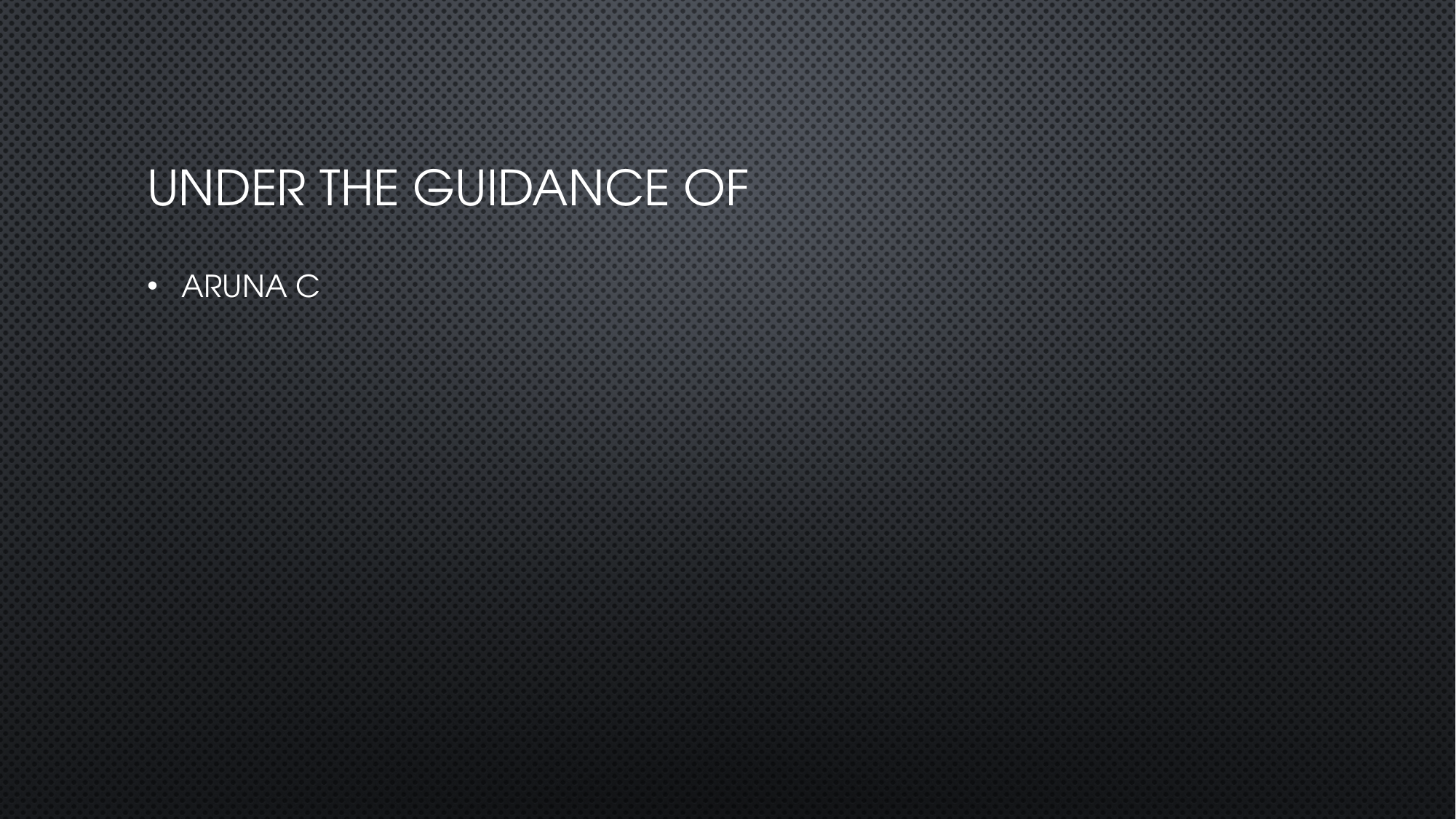

Aruna c
# Under the guidance of